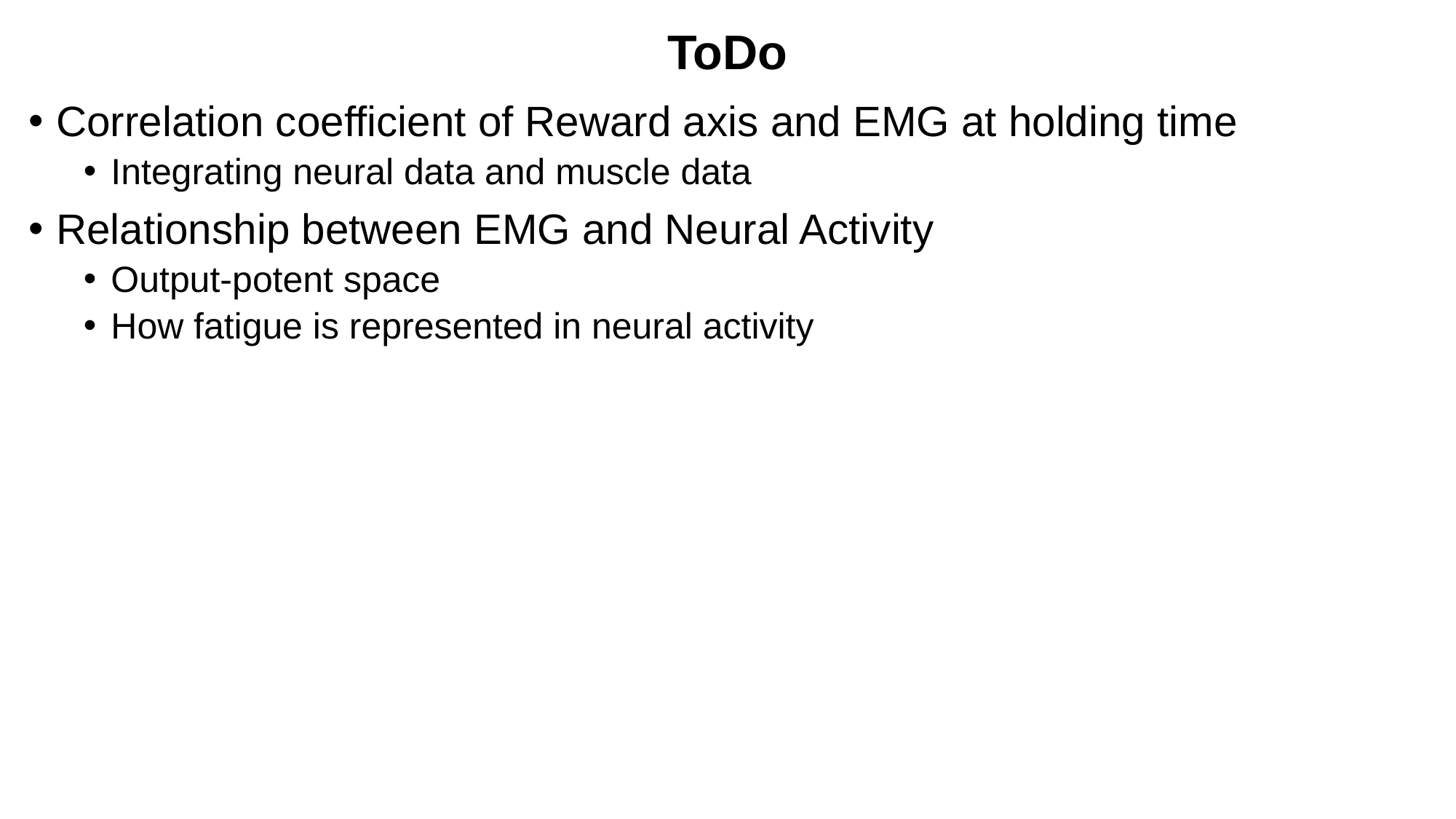

# ToDo
Correlation coefficient of Reward axis and EMG at holding time
Integrating neural data and muscle data
Relationship between EMG and Neural Activity
Output-potent space
How fatigue is represented in neural activity